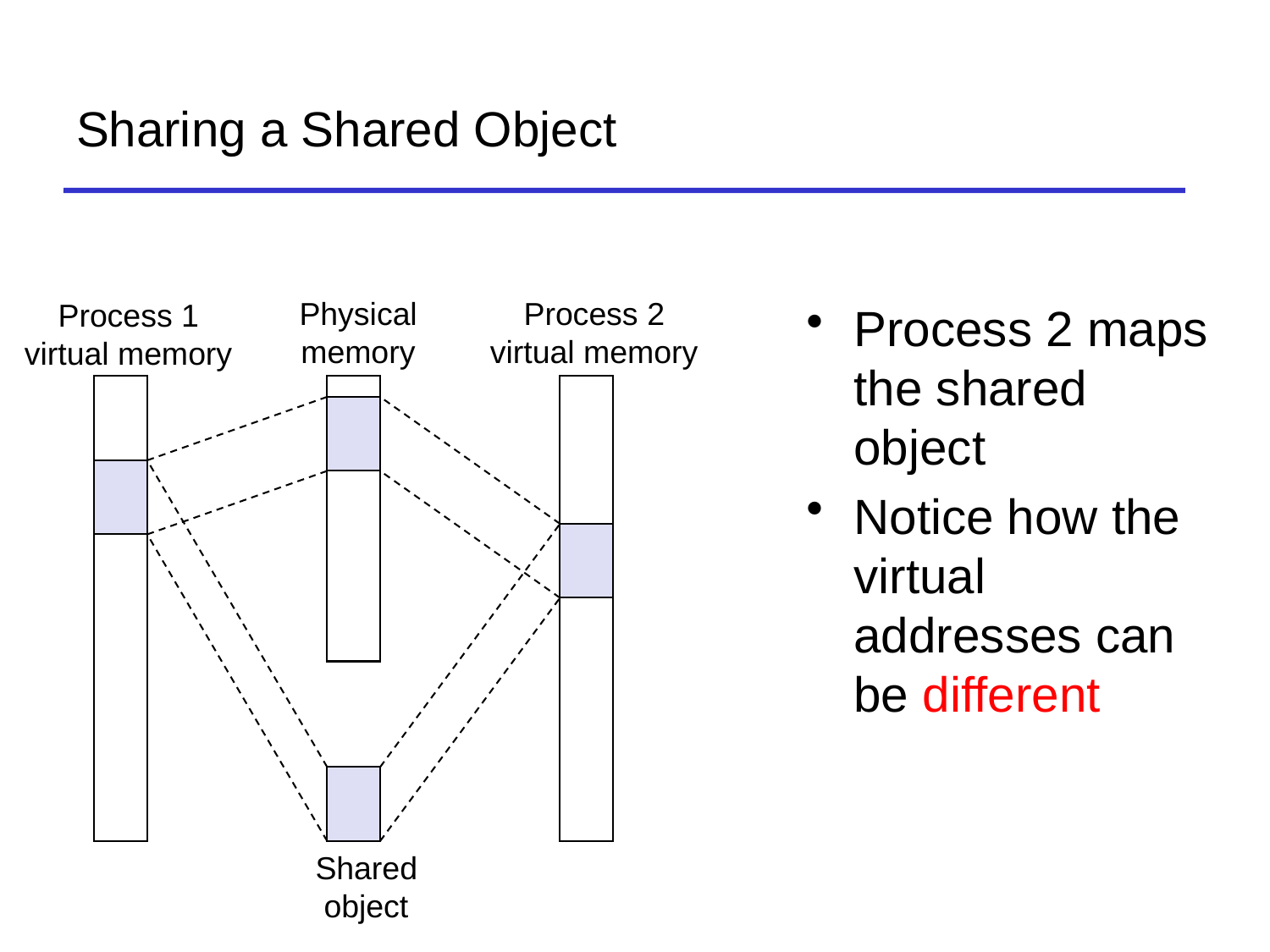

# Sharing a Shared Object
Physical
memory
Process 2
virtual memory
Process 1
virtual memory
Process 2 maps the shared object
Notice how the virtual addresses can be different

Shared
object